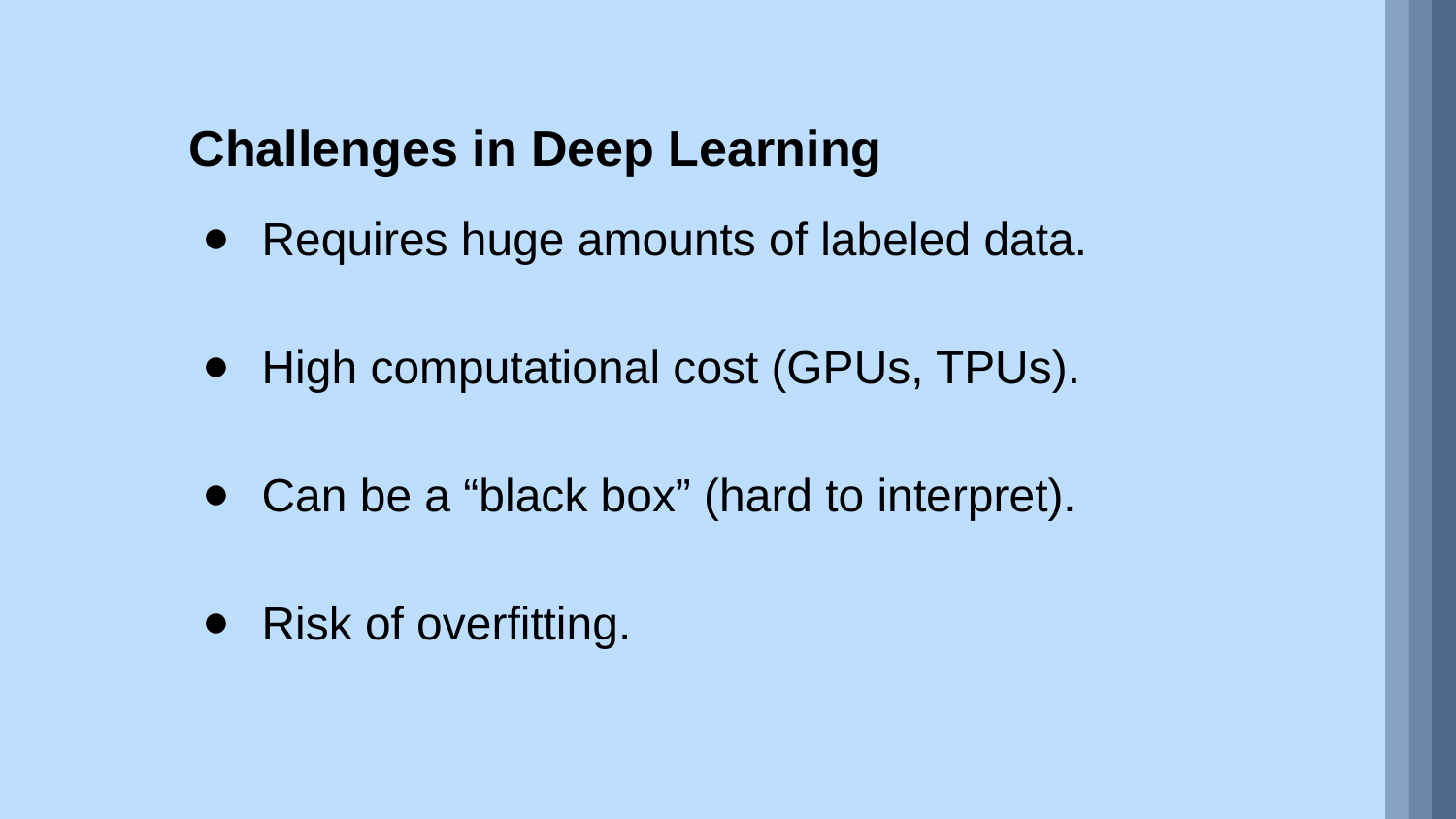

Challenges in Deep Learning
Requires huge amounts of labeled data.
High computational cost (GPUs, TPUs).
Can be a “black box” (hard to interpret).
Risk of overfitting.